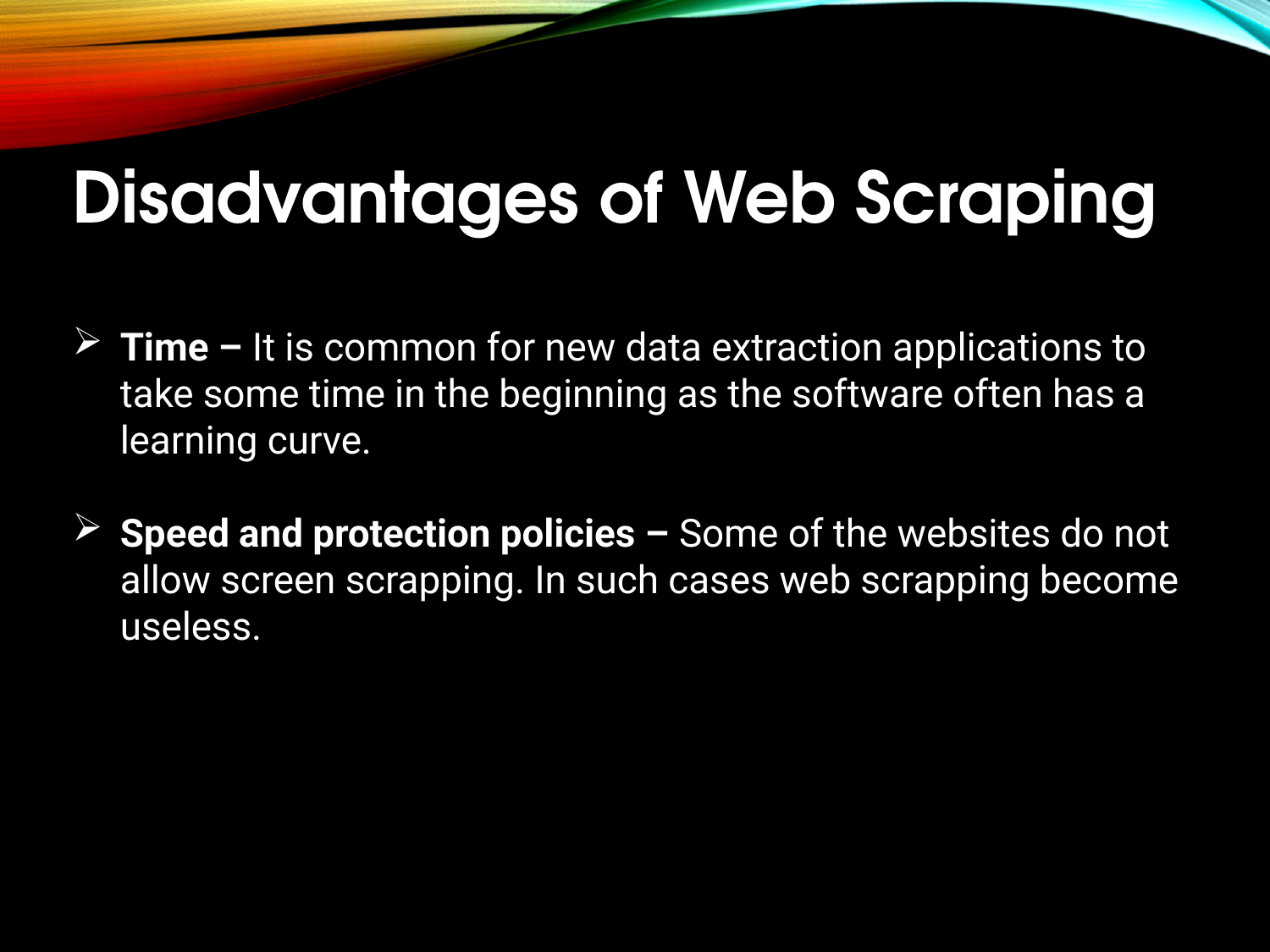

Disadvantages of Web Scraping

Time – It is common for new data extraction applications to take some time in the beginning as the software often has a learning curve.

Speed and protection policies – Some of the websites do not allow screen scrapping. In such cases web scrapping become useless.